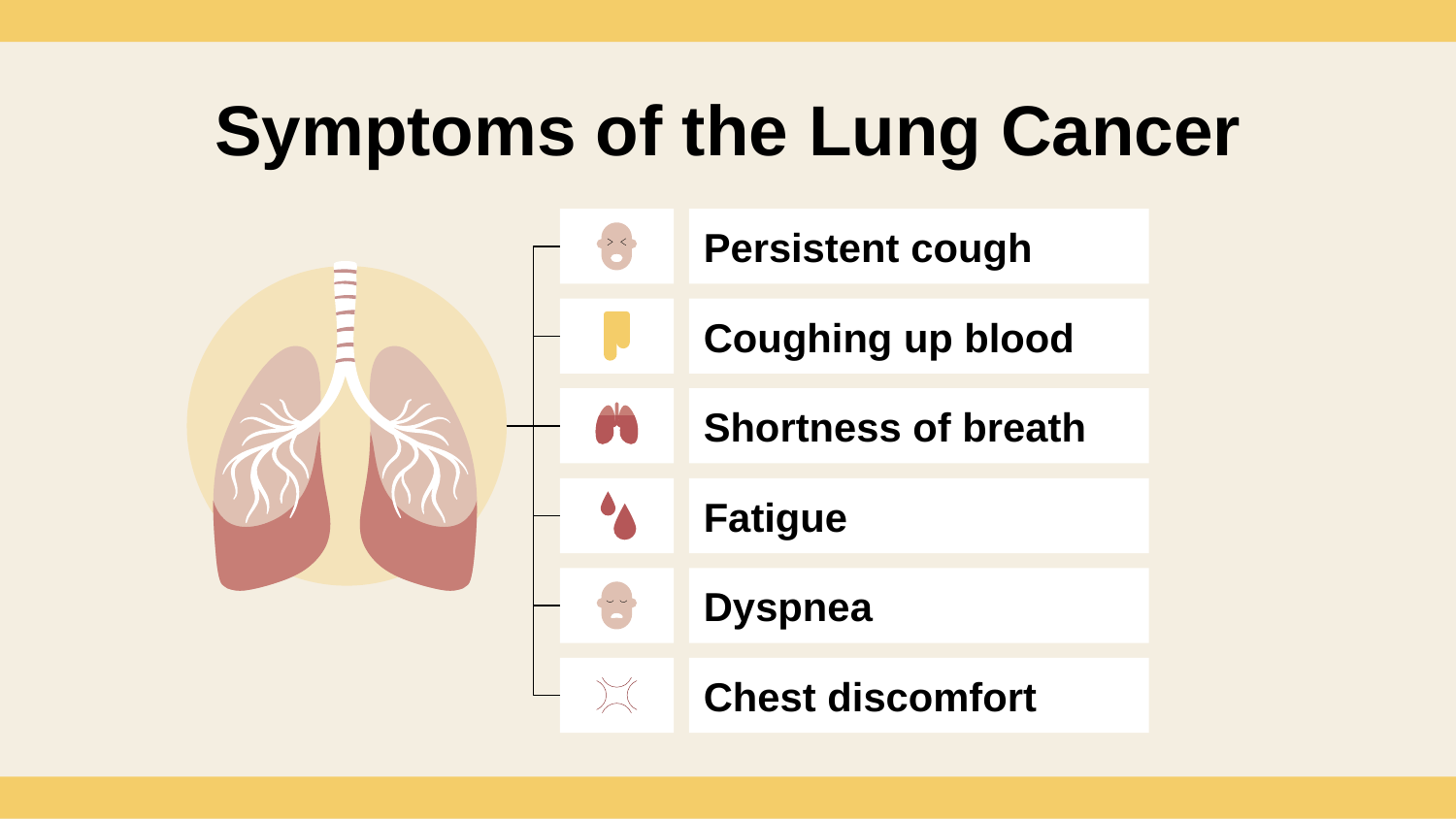

# Symptoms of the Lung Cancer

Persistent cough

Coughing up blood

Shortness of breath

Fatigue

Dyspnea

Chest discomfort